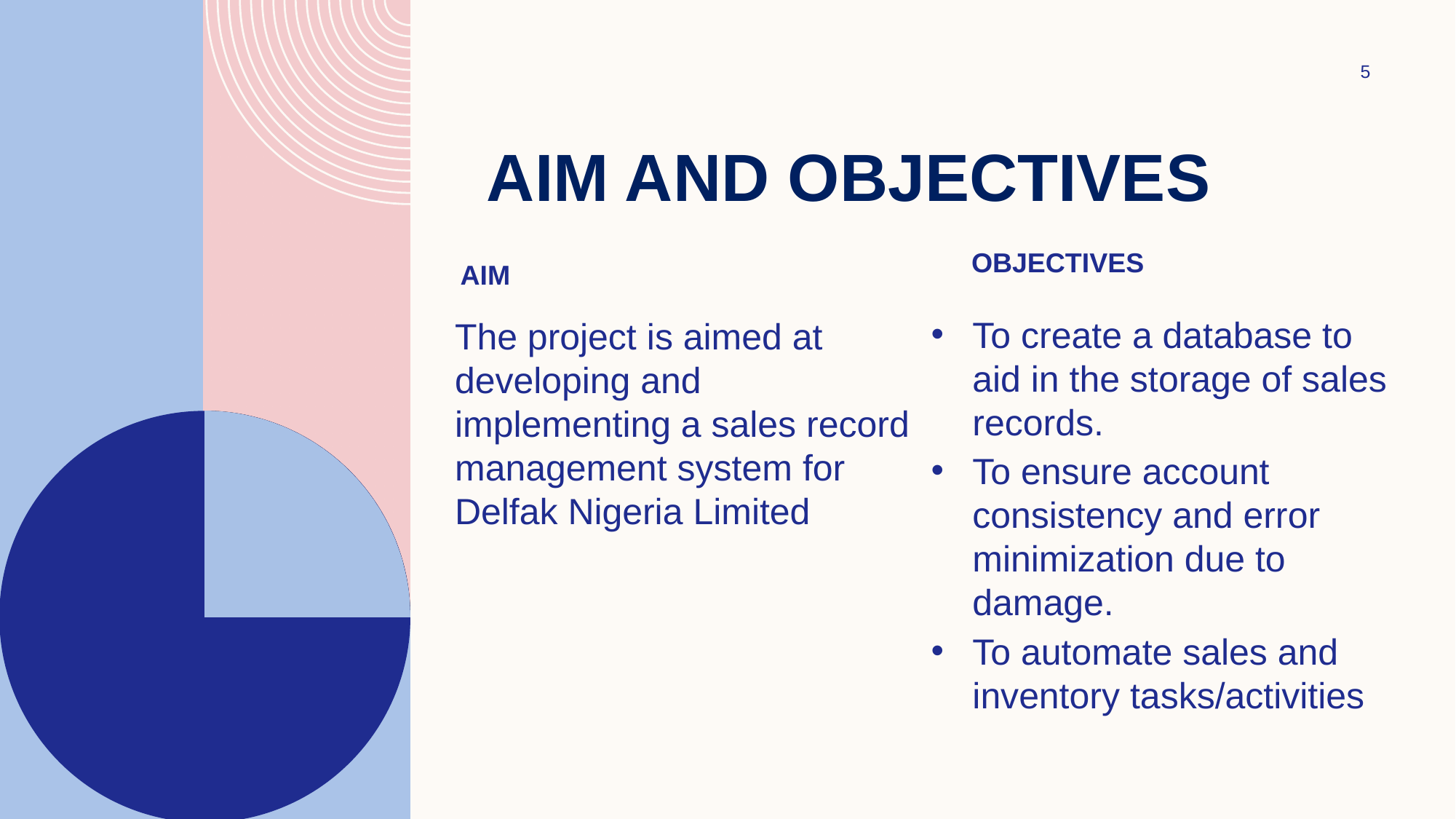

5
# Aim and Objectives
objectives
aim
To create a database to aid in the storage of sales records.
To ensure account consistency and error minimization due to damage.
To automate sales and inventory tasks/activities
The project is aimed at developing and implementing a sales record management system for Delfak Nigeria Limited